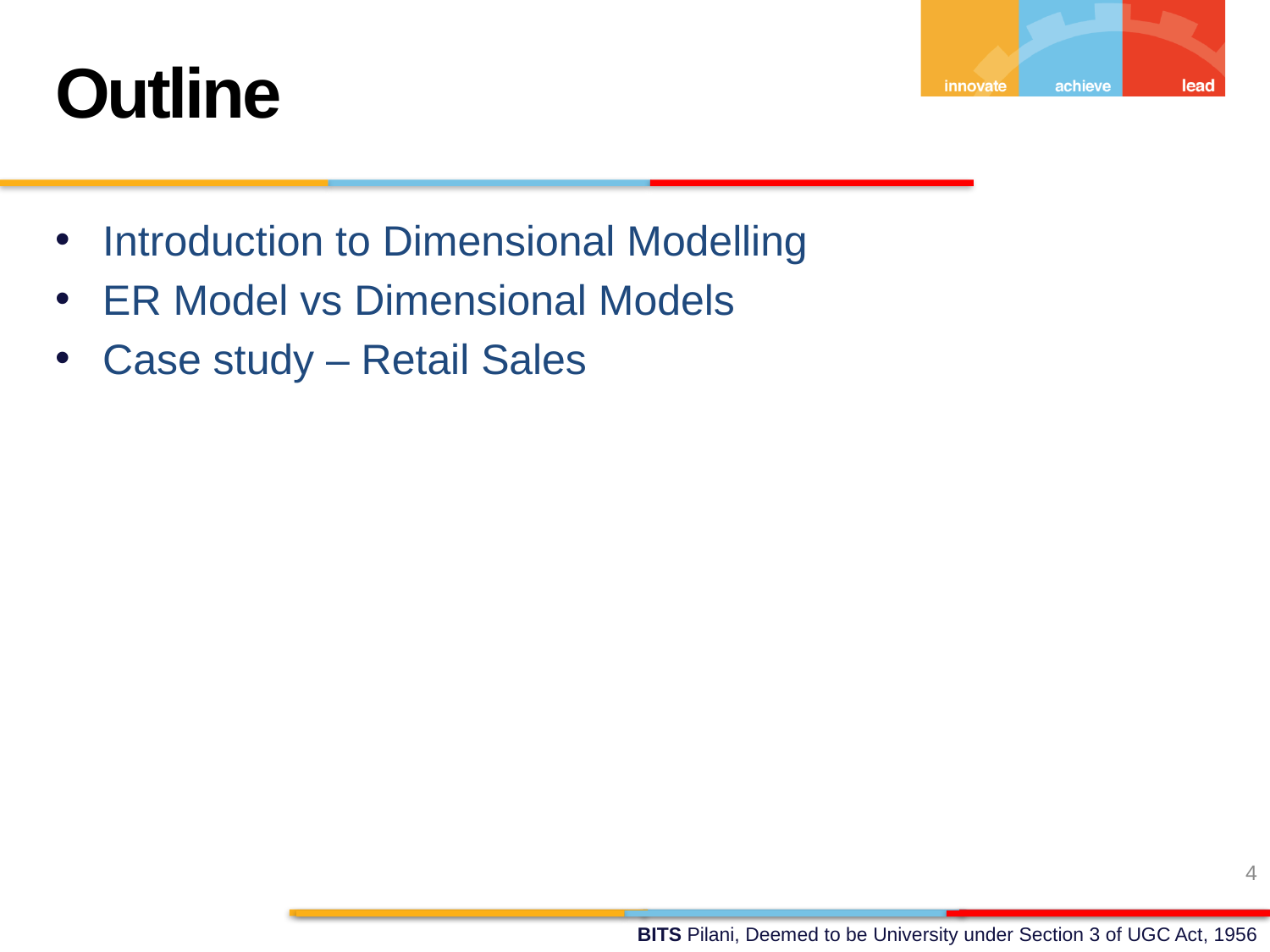

Outline
Introduction to Dimensional Modelling
ER Model vs Dimensional Models
Case study – Retail Sales

4